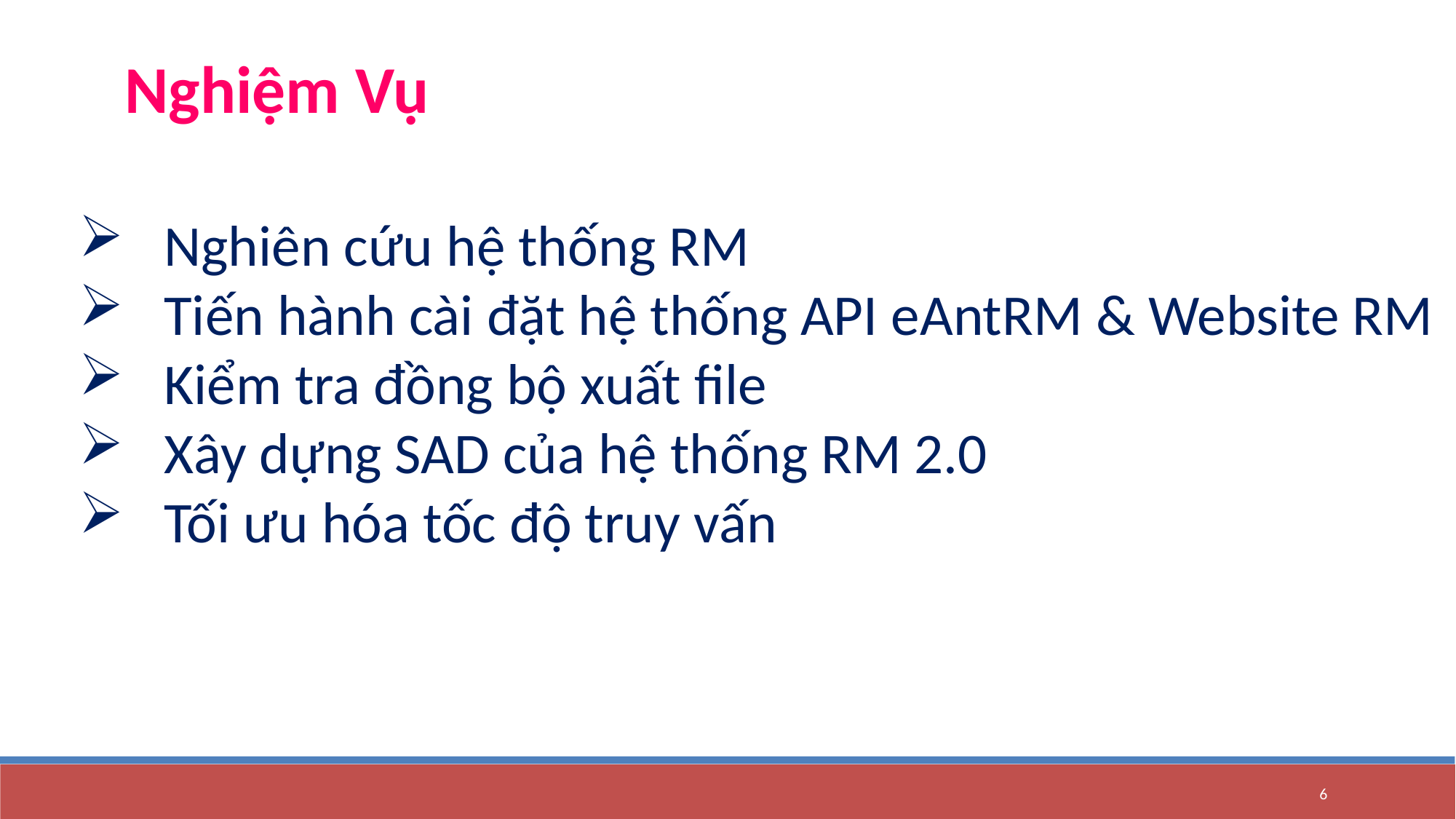

Nghiệm Vụ

   Nghiên cứu hệ thống RM
   Tiến hành cài đặt hệ thống API eAntRM & Website RM
   Kiểm tra đồng bộ xuất file
   Xây dựng SAD của hệ thống RM 2.0
   Tối ưu hóa tốc độ truy vấn
6